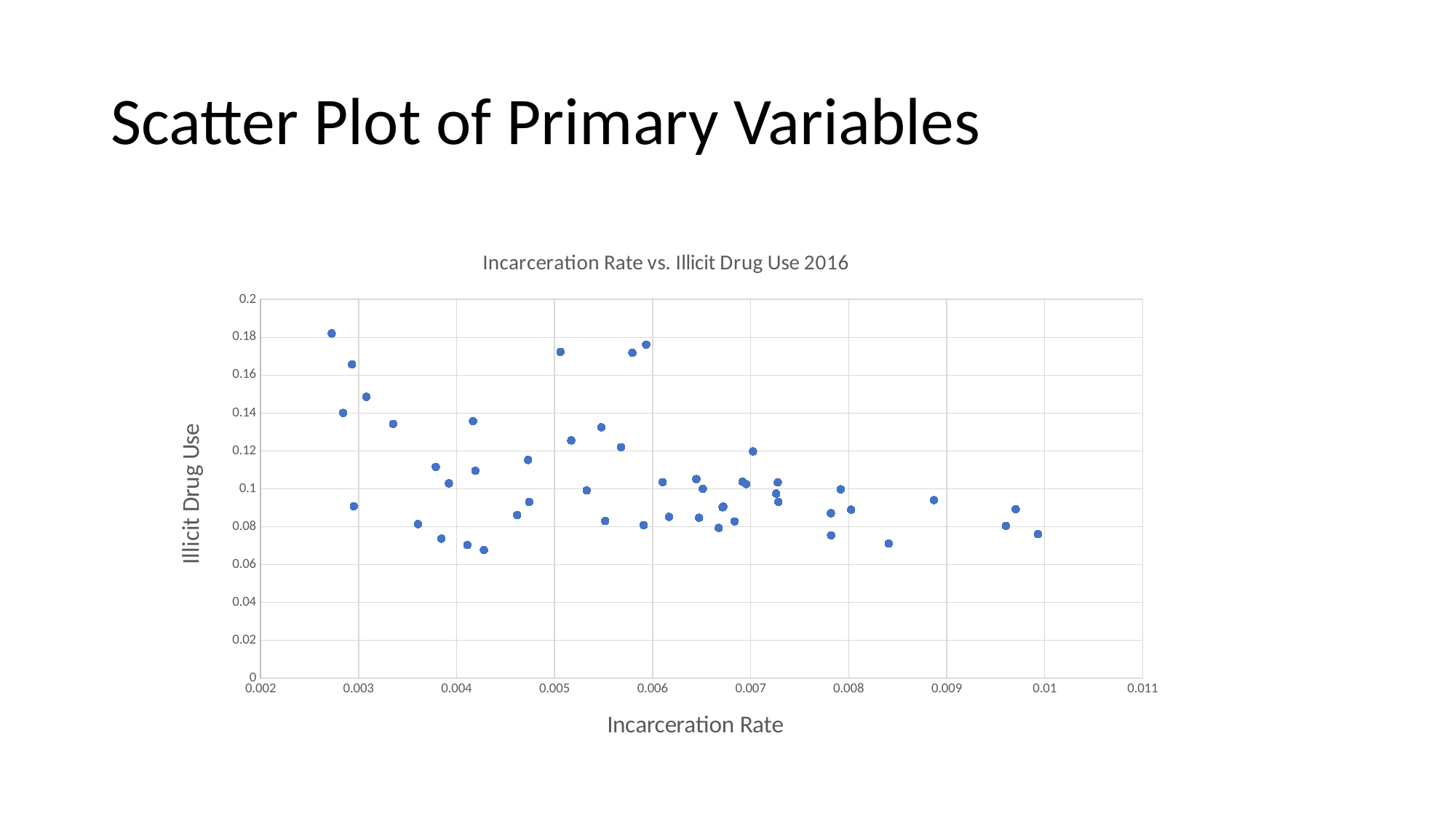

# Scatter Plot of Primary Variables

### Chart: Incarceration Rate vs. Illicit Drug Use 2016

| Category | % Illicit Drug Use 2016 |
|---|---|